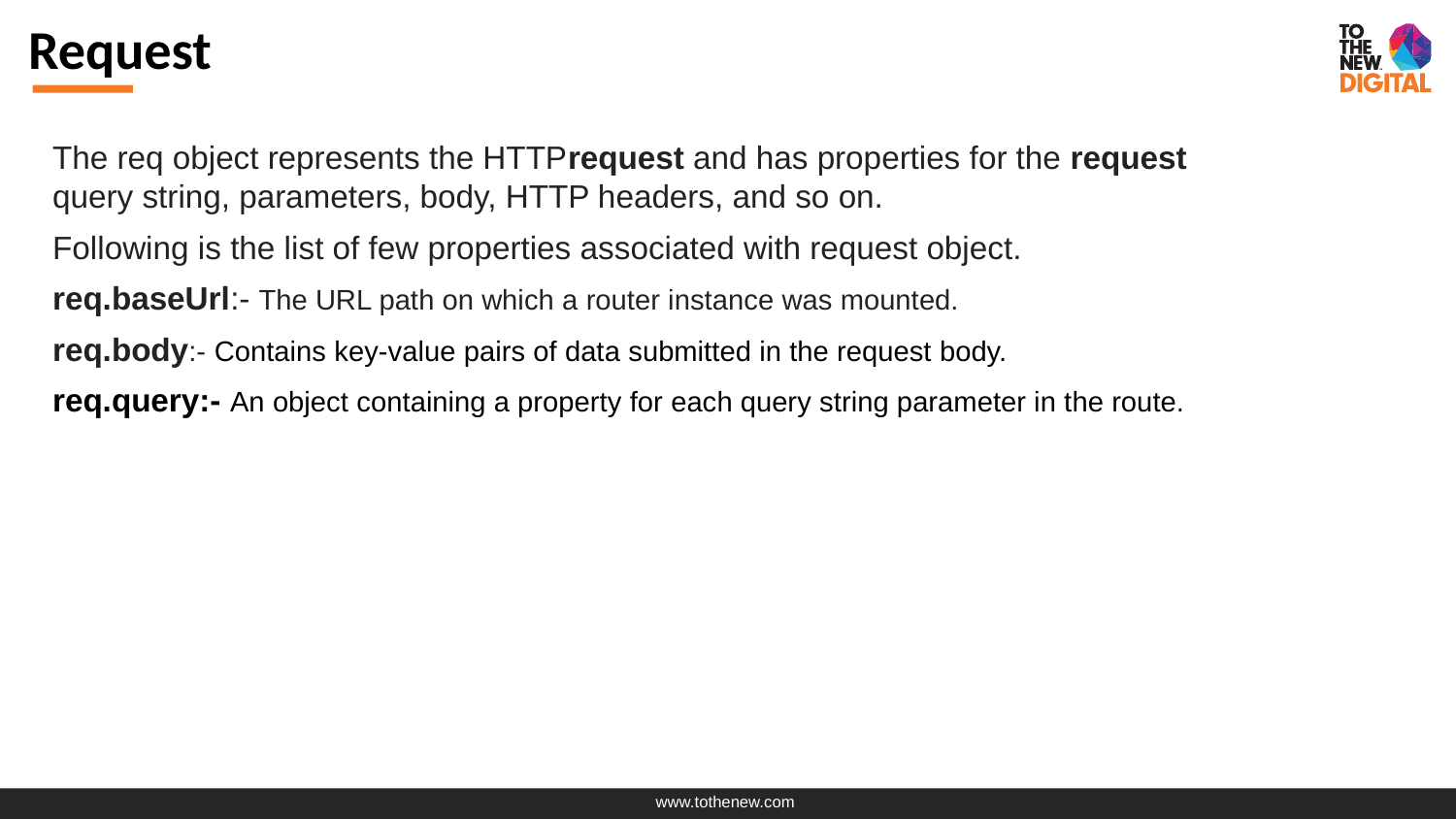

Request
The req object represents the HTTPrequest and has properties for the request query string, parameters, body, HTTP headers, and so on.
Following is the list of few properties associated with request object.
req.baseUrl:- The URL path on which a router instance was mounted.
req.body:- Contains key-value pairs of data submitted in the request body.
req.query:- An object containing a property for each query string parameter in the route.